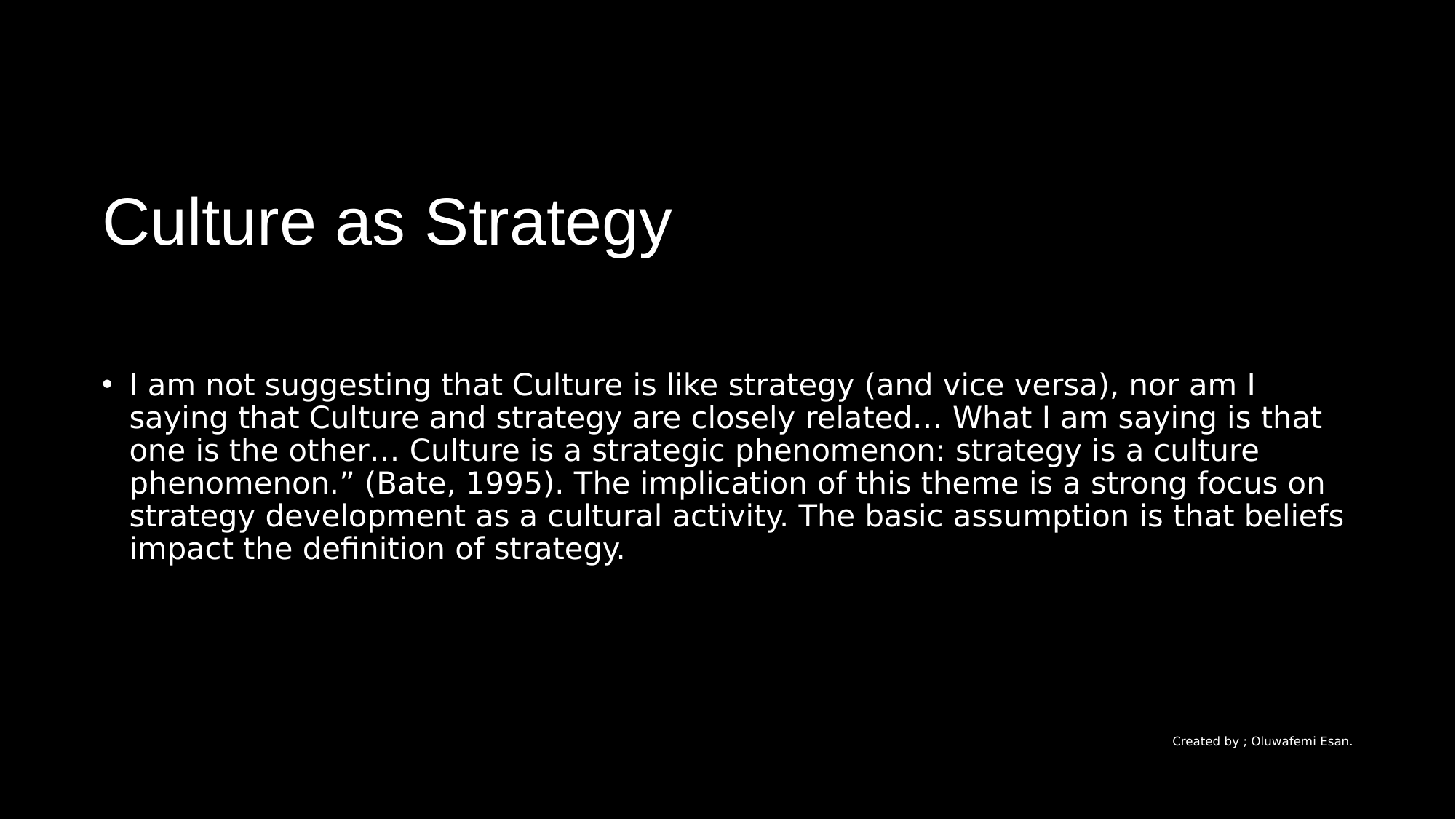

# Culture as Strategy
I am not suggesting that Culture is like strategy (and vice versa), nor am I saying that Culture and strategy are closely related… What I am saying is that one is the other… Culture is a strategic phenomenon: strategy is a culture phenomenon.” (Bate, 1995). The implication of this theme is a strong focus on strategy development as a cultural activity. The basic assumption is that beliefs impact the definition of strategy.
Created by ; Oluwafemi Esan.